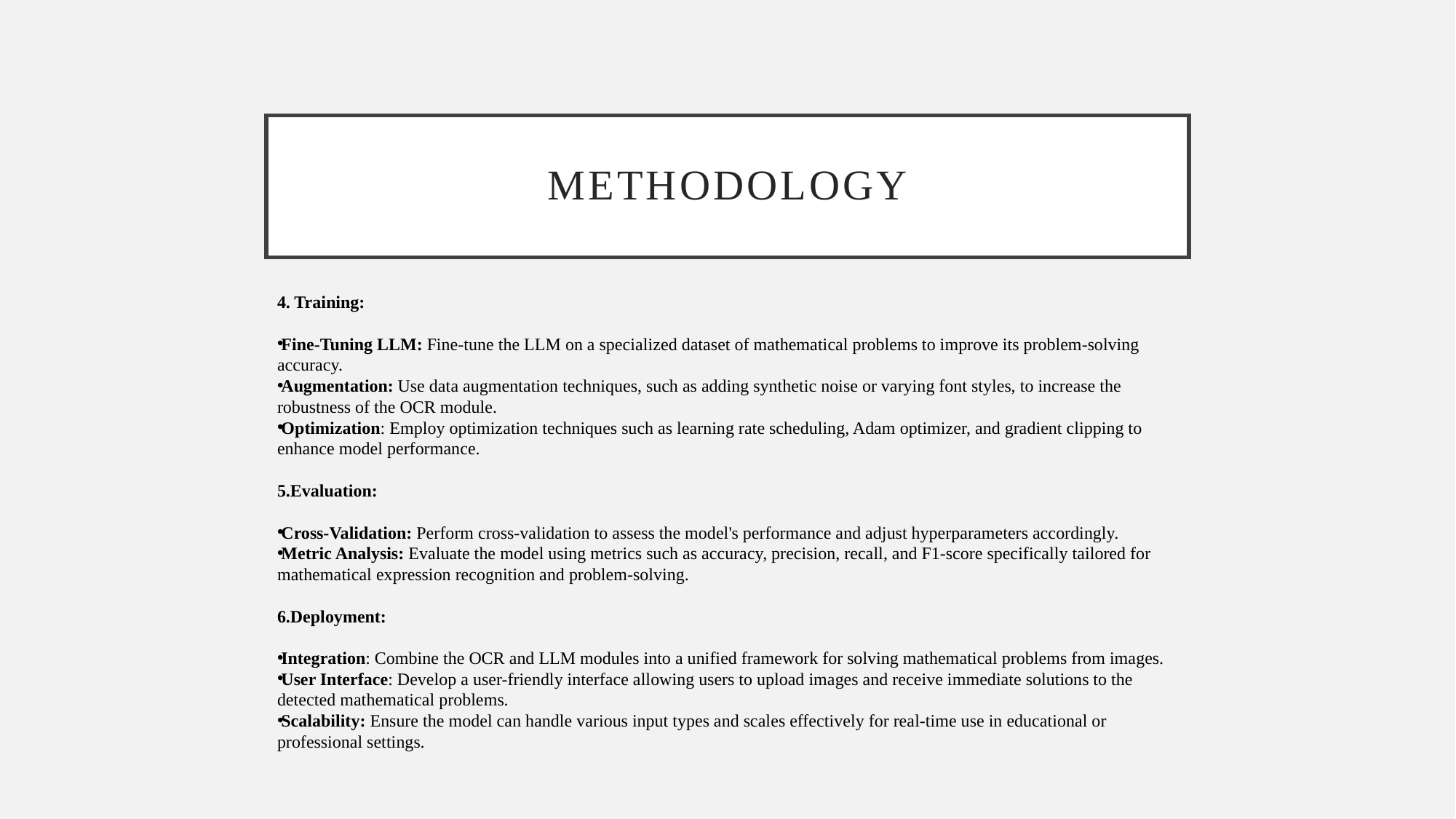

# Methodology
4. Training:

Fine-Tuning LLM: Fine-tune the LLM on a specialized dataset of mathematical problems to improve its problem-solving accuracy.
Augmentation: Use data augmentation techniques, such as adding synthetic noise or varying font styles, to increase the robustness of the OCR module.
Optimization: Employ optimization techniques such as learning rate scheduling, Adam optimizer, and gradient clipping to enhance model performance.

5.Evaluation:

Cross-Validation: Perform cross-validation to assess the model's performance and adjust hyperparameters accordingly.
Metric Analysis: Evaluate the model using metrics such as accuracy, precision, recall, and F1-score specifically tailored for mathematical expression recognition and problem-solving.

6.Deployment:

Integration: Combine the OCR and LLM modules into a unified framework for solving mathematical problems from images.
User Interface: Develop a user-friendly interface allowing users to upload images and receive immediate solutions to the detected mathematical problems.
Scalability: Ensure the model can handle various input types and scales effectively for real-time use in educational or professional settings.